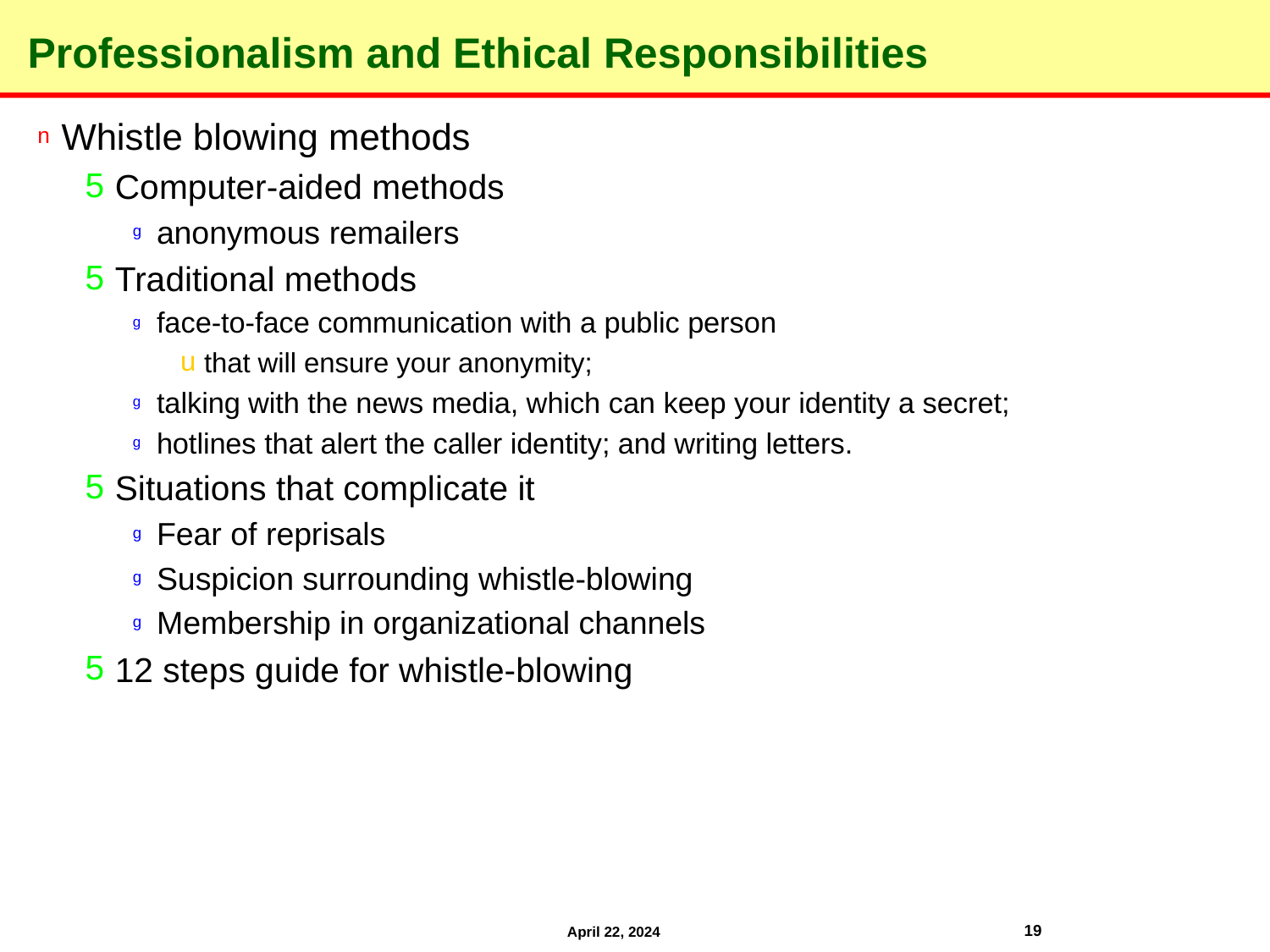

# Professionalism and Ethical Responsibilities
Whistle blowing methods
Computer-aided methods
anonymous remailers
Traditional methods
face-to-face communication with a public person
that will ensure your anonymity;
talking with the news media, which can keep your identity a secret;
hotlines that alert the caller identity; and writing letters.
Situations that complicate it
Fear of reprisals
Suspicion surrounding whistle-blowing
Membership in organizational channels
12 steps guide for whistle-blowing